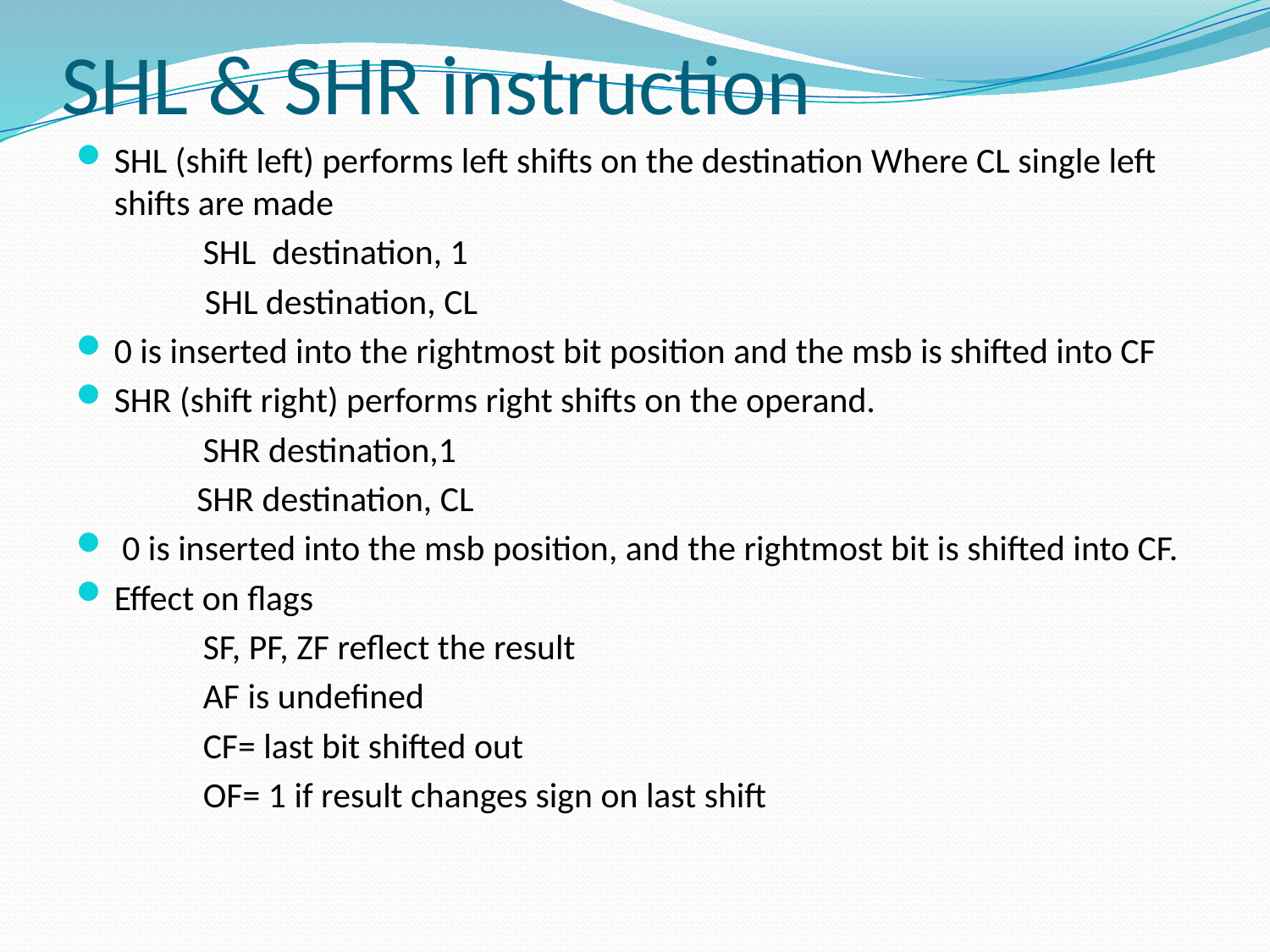

# SHL & SHR instruction
SHL (shift left) performs left shifts on the destination Where CL single left shifts are made
	SHL  destination, 1
                SHL destination, CL
0 is inserted into the rightmost bit position and the msb is shifted into CF
SHR (shift right) performs right shifts on the operand.
	SHR destination,1
               SHR destination, CL
 0 is inserted into the msb position, and the rightmost bit is shifted into CF.
Effect on flags
	SF, PF, ZF reflect the result
	AF is undefined
	CF= last bit shifted out
	OF= 1 if result changes sign on last shift